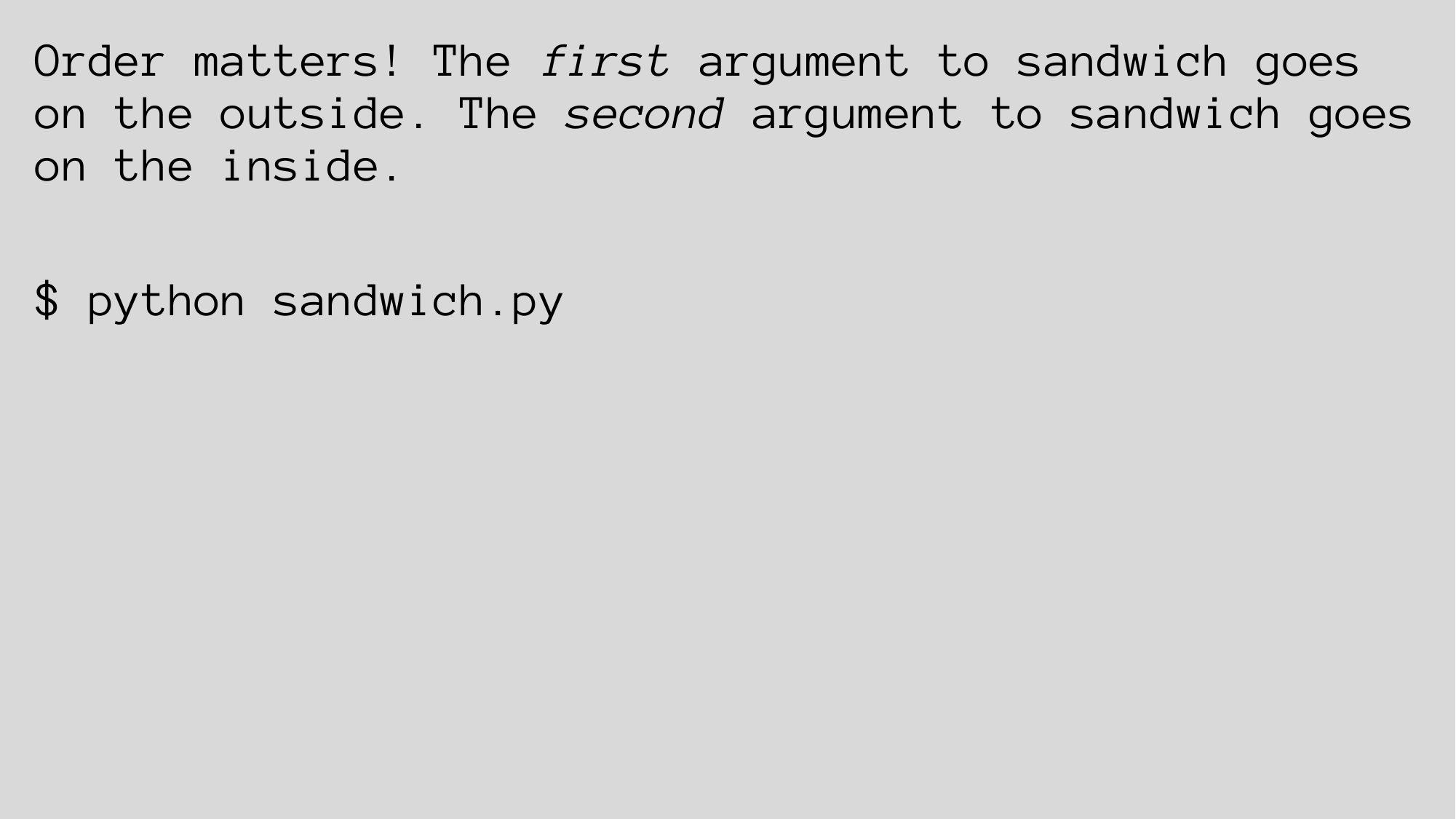

Order matters! The first argument to sandwich goes on the outside. The second argument to sandwich goes on the inside.

$ python sandwich.py